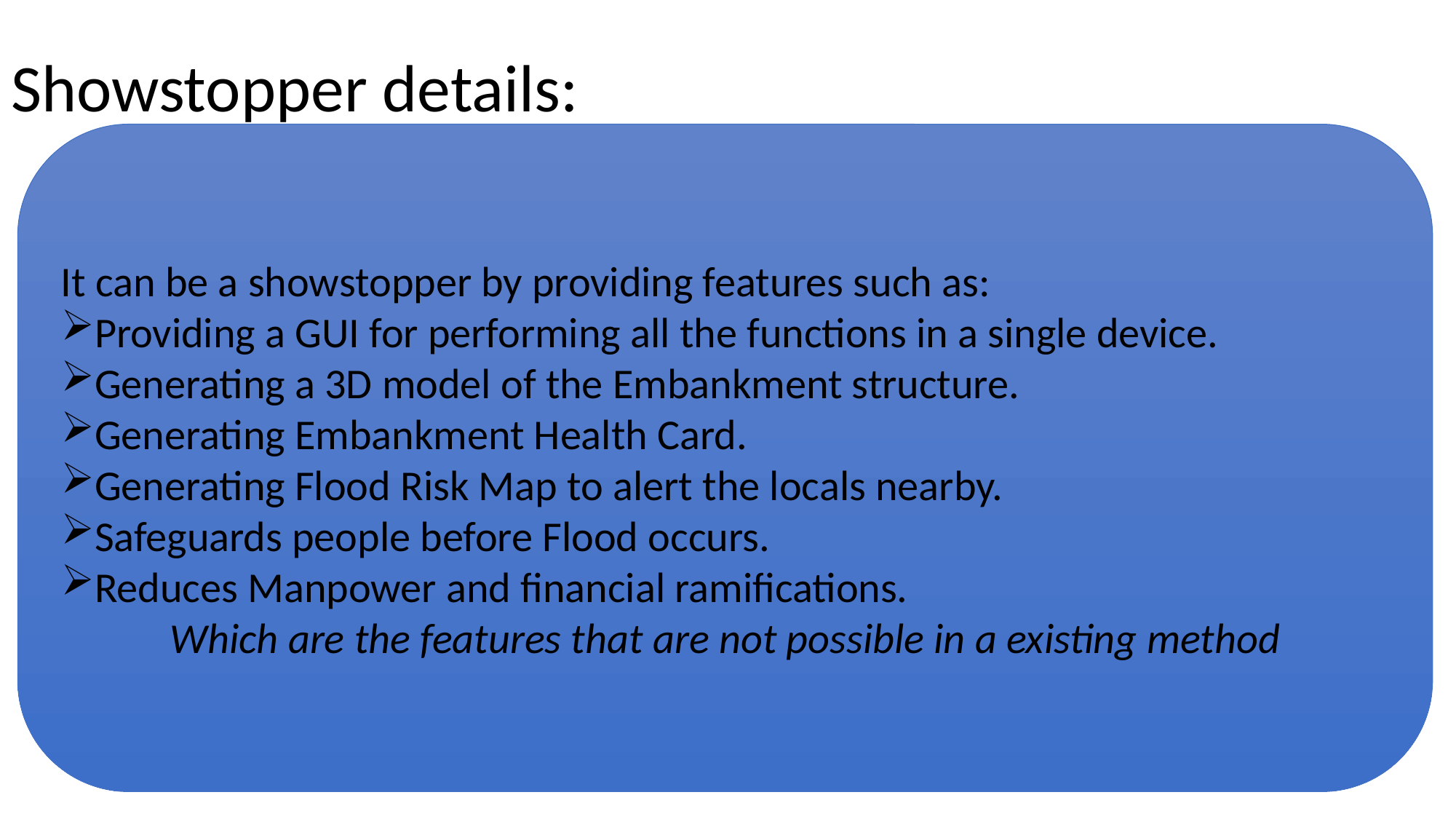

# Showstopper details:
It can be a showstopper by providing features such as:
Providing a GUI for performing all the functions in a single device.
Generating a 3D model of the Embankment structure.
Generating Embankment Health Card.
Generating Flood Risk Map to alert the locals nearby.
Safeguards people before Flood occurs.
Reduces Manpower and financial ramifications.
Which are the features that are not possible in a existing method